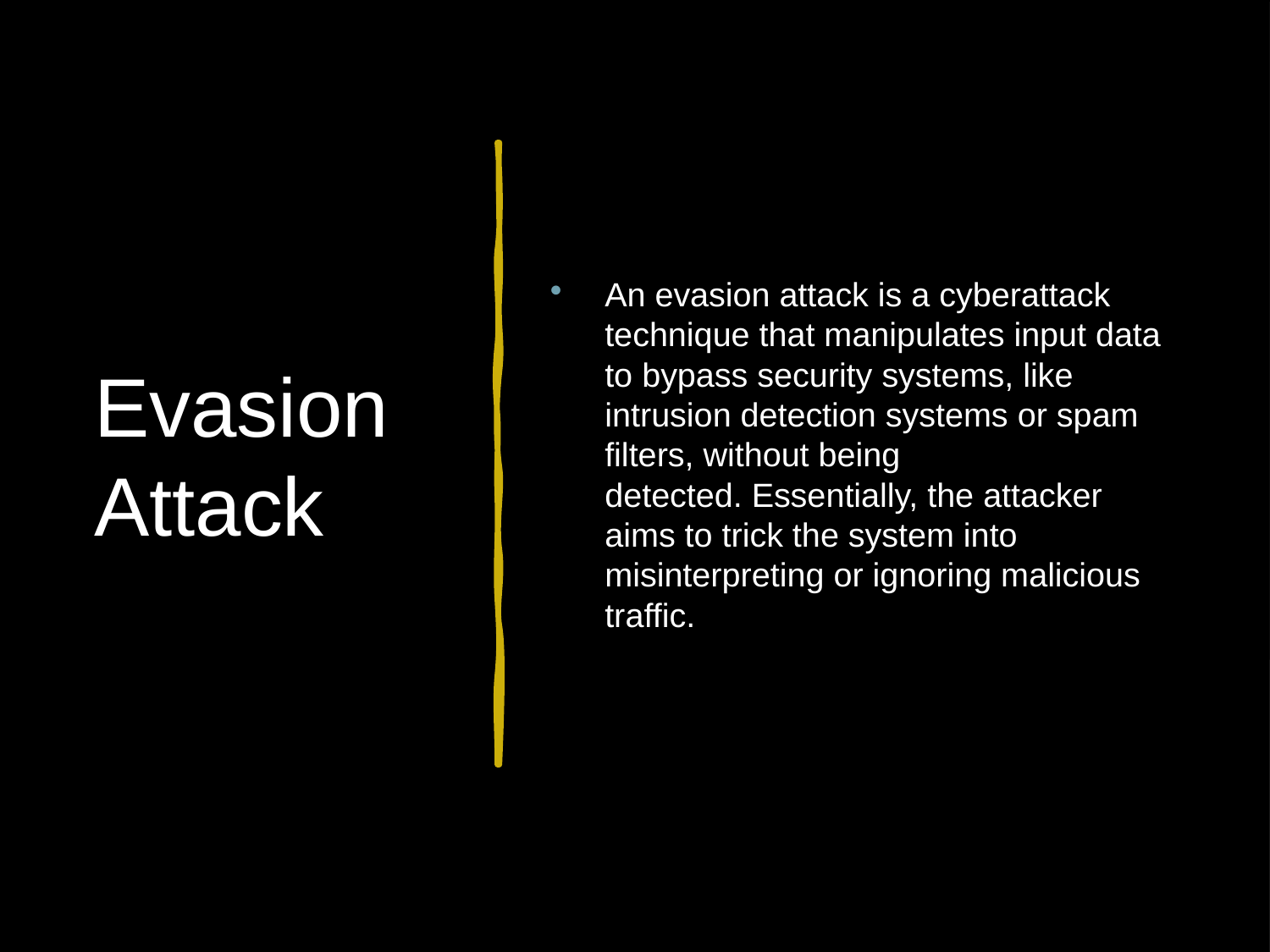

# Evasion Attack
An evasion attack is a cyberattack technique that manipulates input data to bypass security systems, like intrusion detection systems or spam filters, without being detected. Essentially, the attacker aims to trick the system into misinterpreting or ignoring malicious traffic.